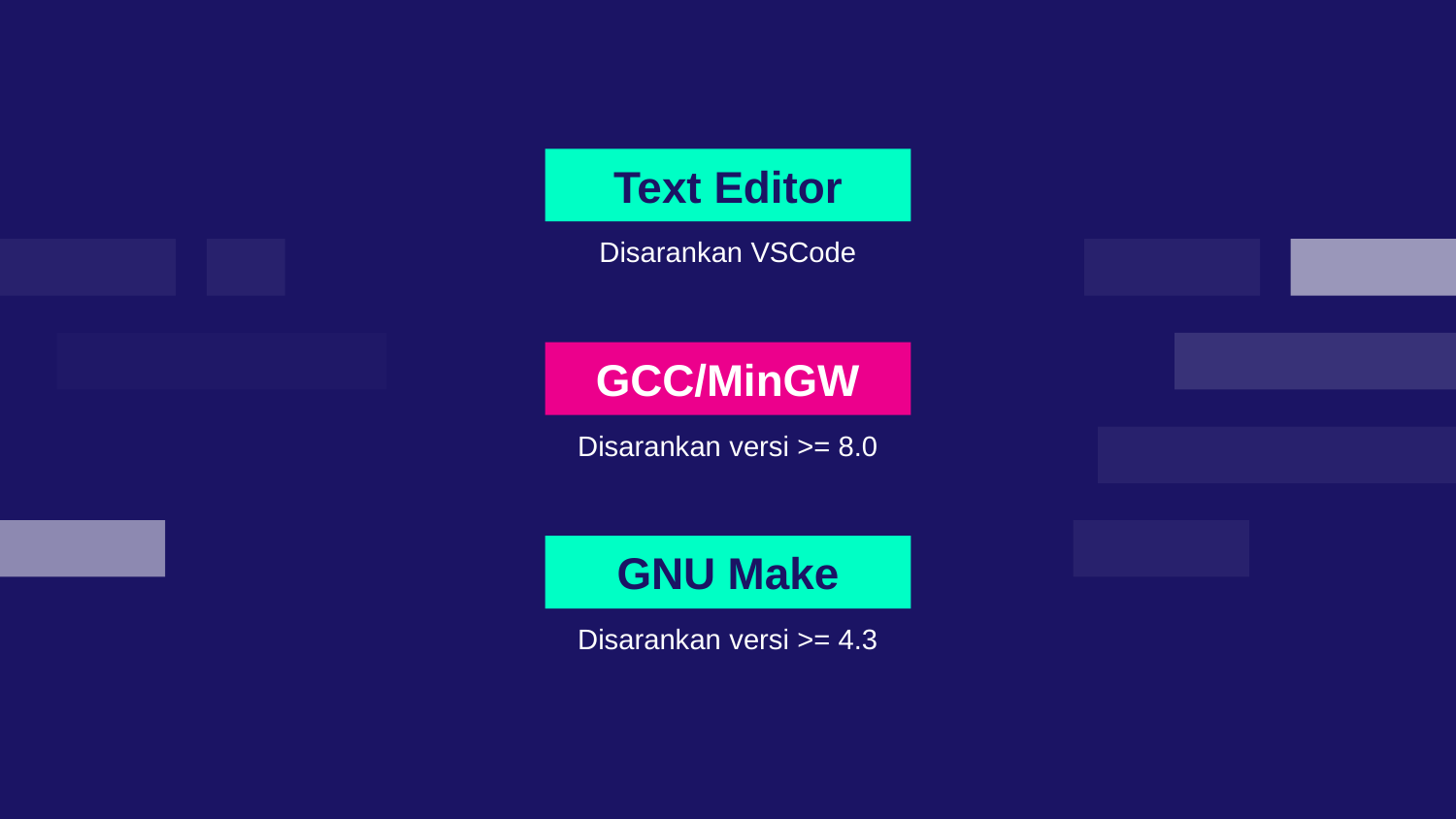

# Text Editor
Disarankan VSCode
GCC/MinGW
Disarankan versi >= 8.0
GNU Make
Disarankan versi >= 4.3